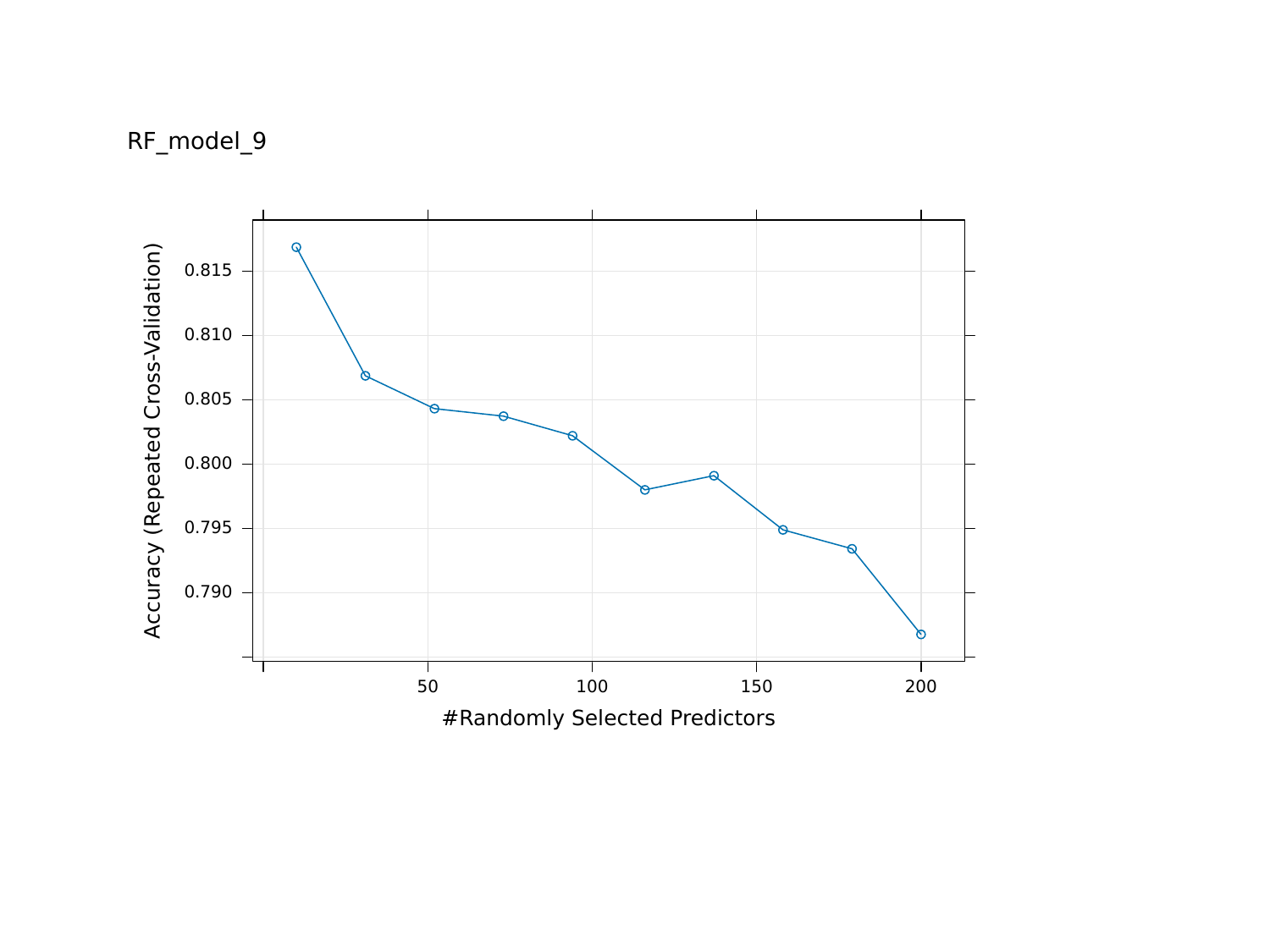

RF_model_9

0.815

0.810

0.805

Accuracy (Repeated Cross-Validation)

0.800

0.795

0.790

50
100
150
200
#Randomly Selected Predictors